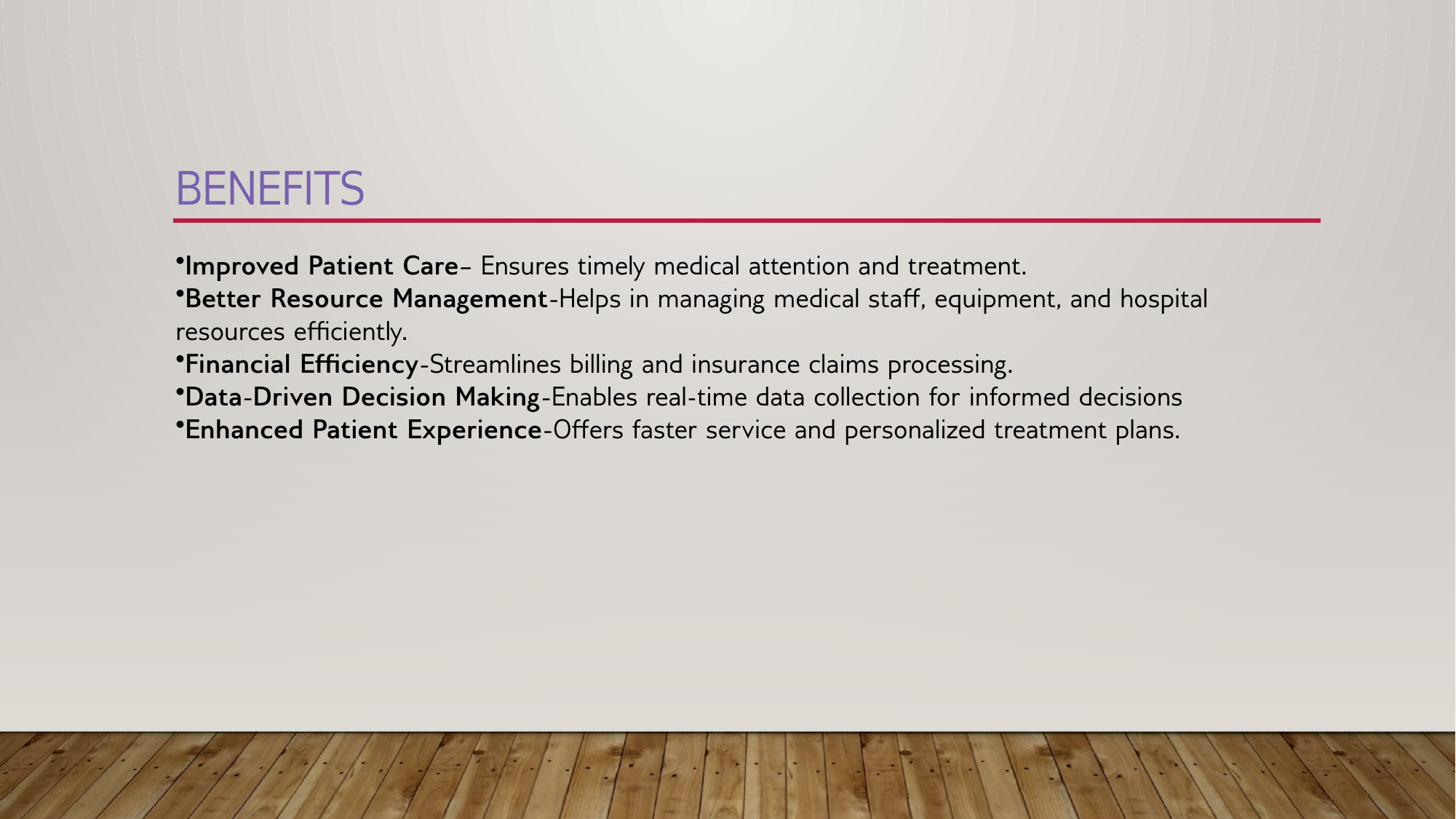

# Benefits
Improved Patient Care– Ensures timely medical attention and treatment.
Better Resource Management-Helps in managing medical staff, equipment, and hospital resources efficiently.
Financial Efficiency-Streamlines billing and insurance claims processing.
Data-Driven Decision Making-Enables real-time data collection for informed decisions
Enhanced Patient Experience-Offers faster service and personalized treatment plans.